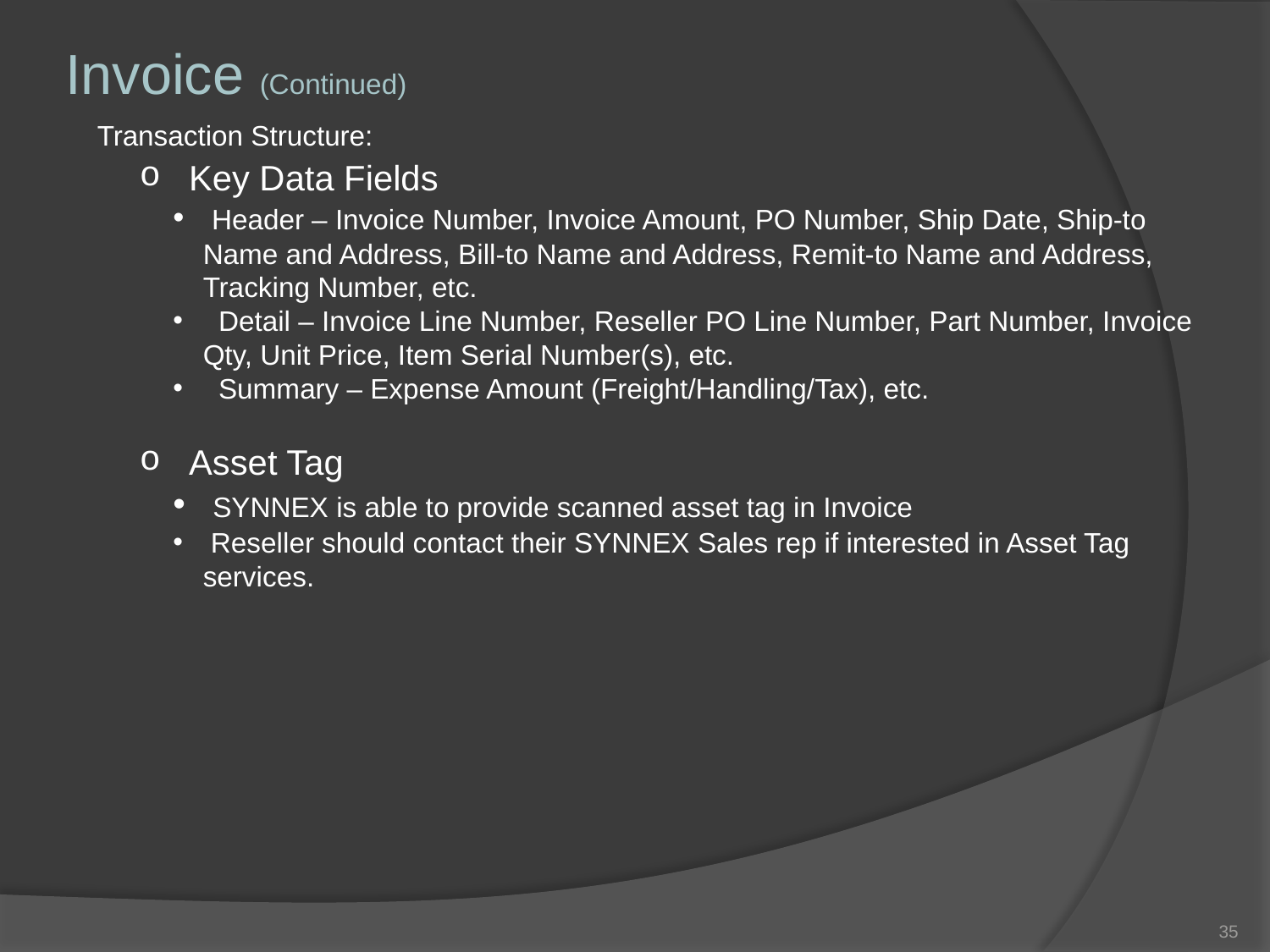

Invoice (Continued)
Transaction Structure:
  Key Data Fields
 Header – Invoice Number, Invoice Amount, PO Number, Ship Date, Ship-to Name and Address, Bill-to Name and Address, Remit-to Name and Address, Tracking Number, etc.
  Detail – Invoice Line Number, Reseller PO Line Number, Part Number, Invoice Qty, Unit Price, Item Serial Number(s), etc.
  Summary – Expense Amount (Freight/Handling/Tax), etc.

  Asset Tag
 SYNNEX is able to provide scanned asset tag in Invoice
 Reseller should contact their SYNNEX Sales rep if interested in Asset Tag services.
35